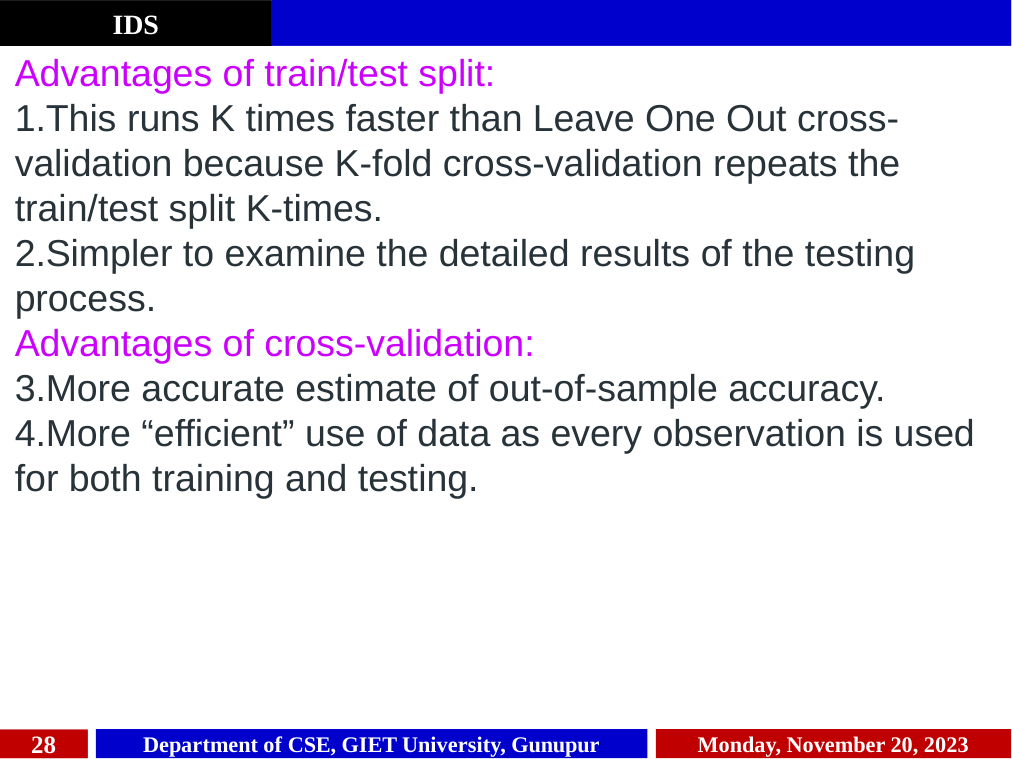

Advantages of train/test split:
This runs K times faster than Leave One Out cross-validation because K-fold cross-validation repeats the train/test split K-times.
Simpler to examine the detailed results of the testing process.
Advantages of cross-validation:
More accurate estimate of out-of-sample accuracy.
More “efficient” use of data as every observation is used for both training and testing.